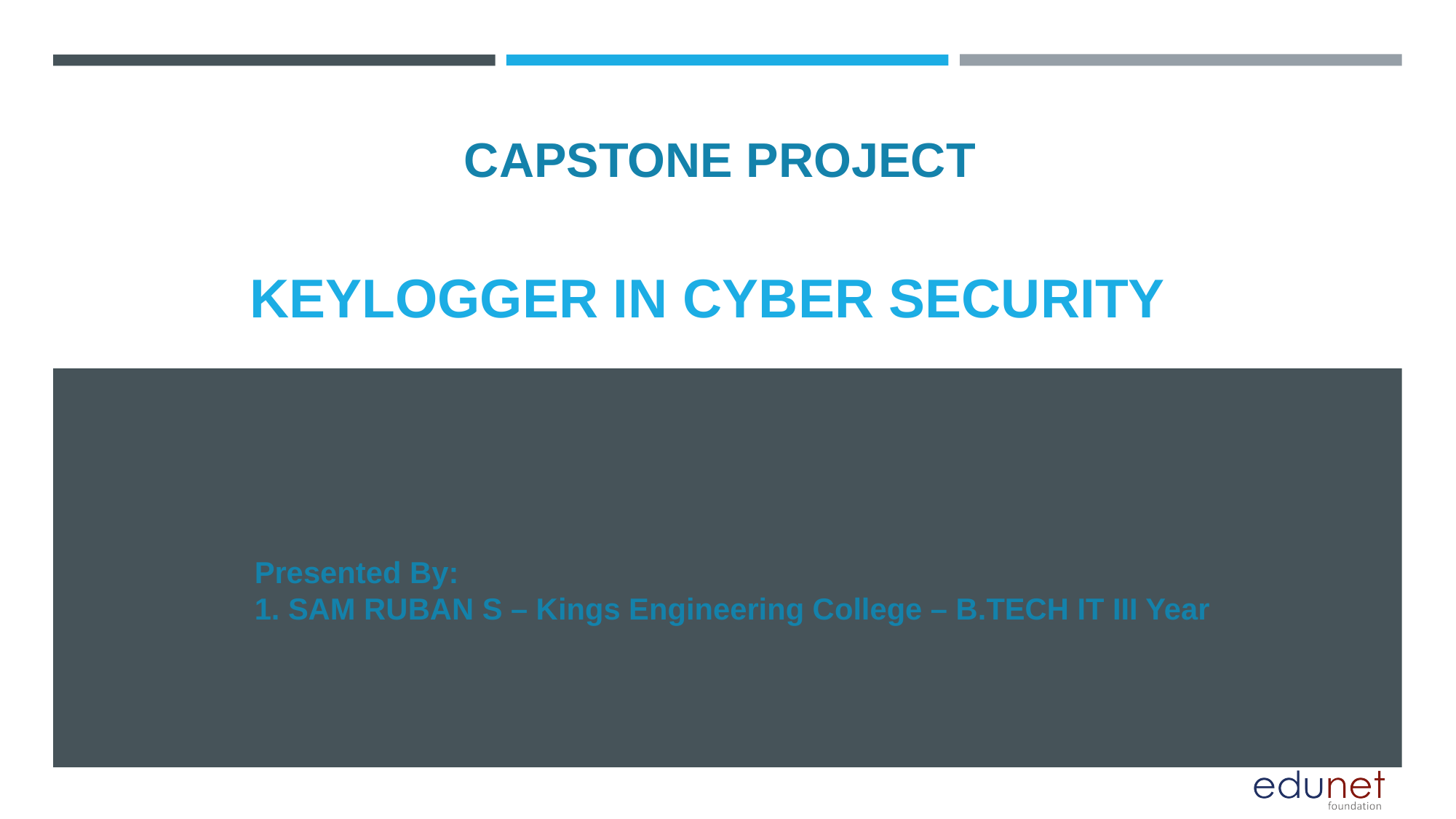

CAPSTONE PROJECT
# KEYLOGGER IN CYBER SECURITY
Presented By:
1. SAM RUBAN S – Kings Engineering College – B.TECH IT III Year